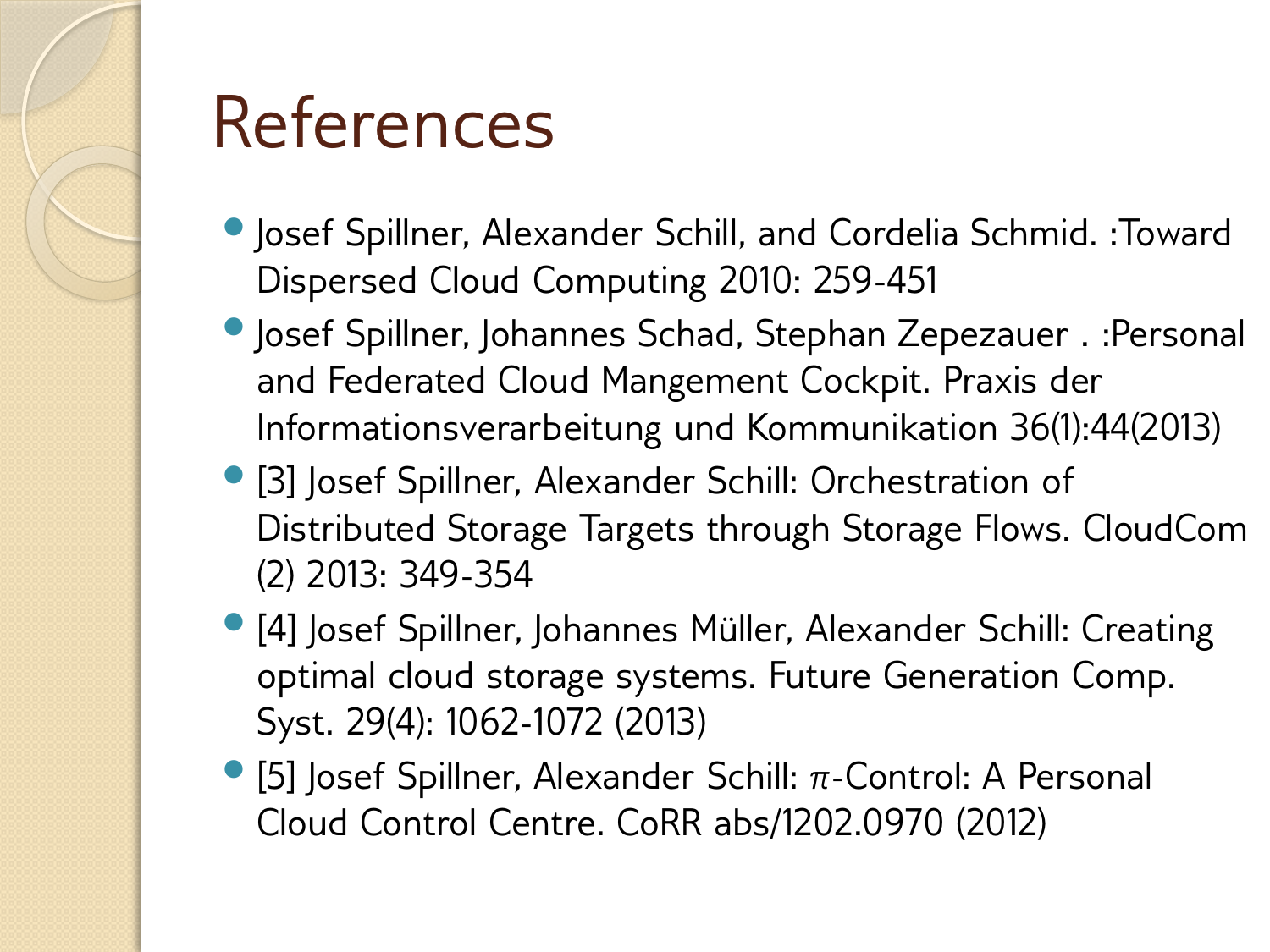

# References
Josef Spillner, Alexander Schill, and Cordelia Schmid. :Toward Dispersed Cloud Computing 2010: 259-451
Josef Spillner, Johannes Schad, Stephan Zepezauer . :Personal and Federated Cloud Mangement Cockpit. Praxis der Informationsverarbeitung und Kommunikation 36(1):44(2013)
[3] Josef Spillner, Alexander Schill: Orchestration of Distributed Storage Targets through Storage Flows. CloudCom (2) 2013: 349-354
[4] Josef Spillner, Johannes Müller, Alexander Schill: Creating optimal cloud storage systems. Future Generation Comp. Syst. 29(4): 1062-1072 (2013)
[5] Josef Spillner, Alexander Schill: π-Control: A Personal Cloud Control Centre. CoRR abs/1202.0970 (2012)